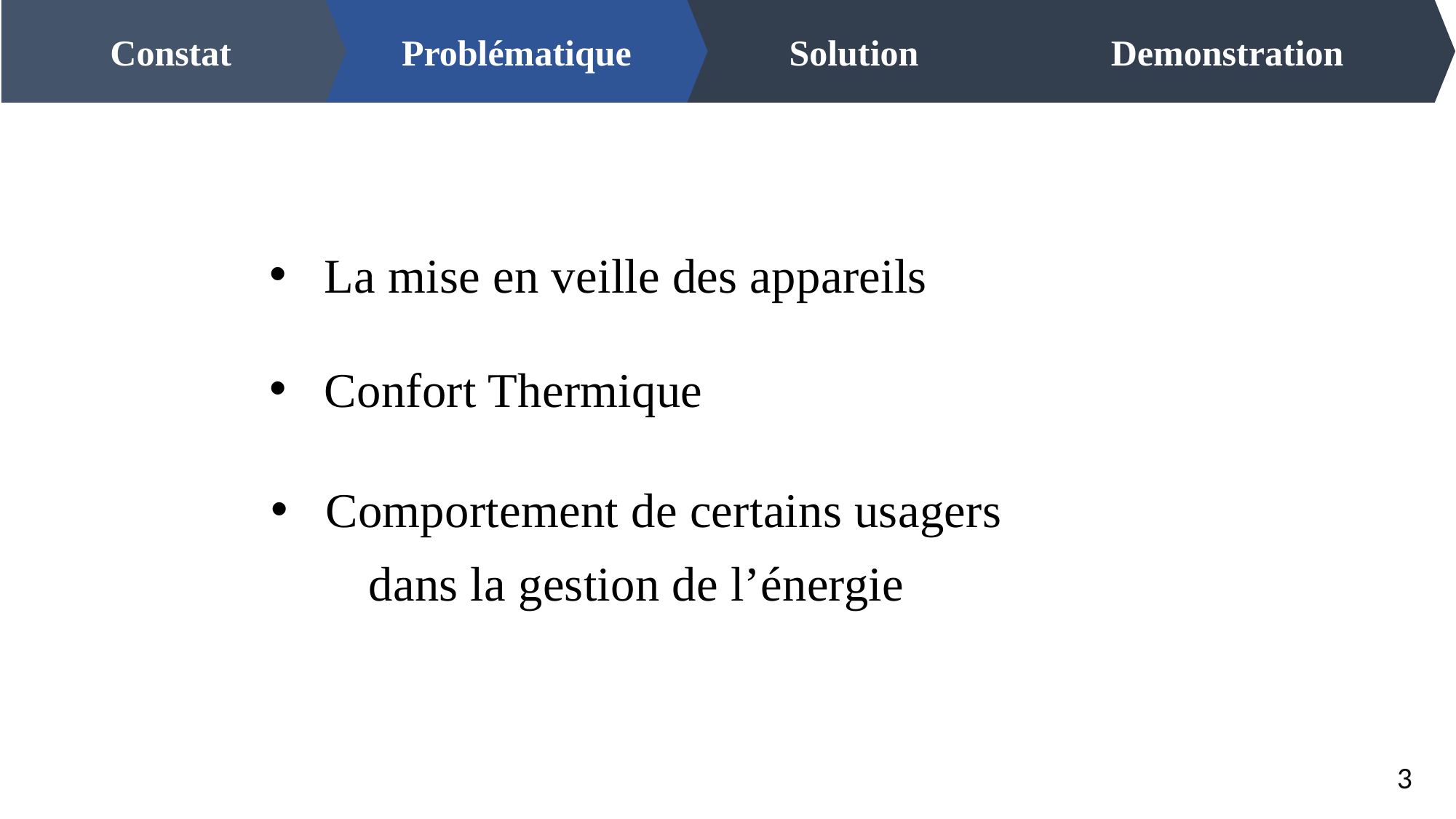

Problématique
Solution
Demonstration
Constat
La mise en veille des appareils
Confort Thermique
Comportement de certains usagers

dans la gestion de l’énergie
3